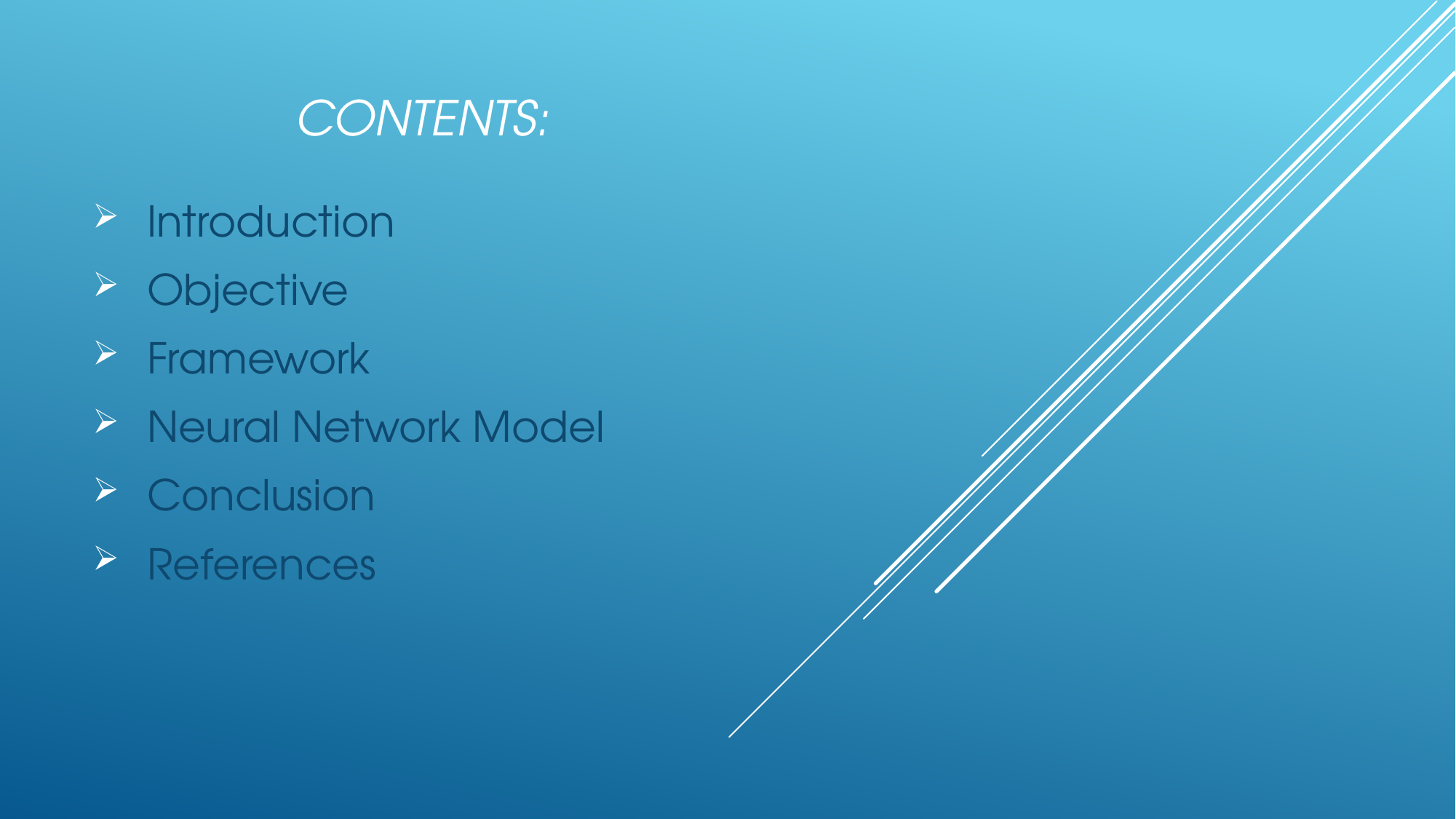

# Contents:
Introduction
Objective
Framework
Neural Network Model
Conclusion
References